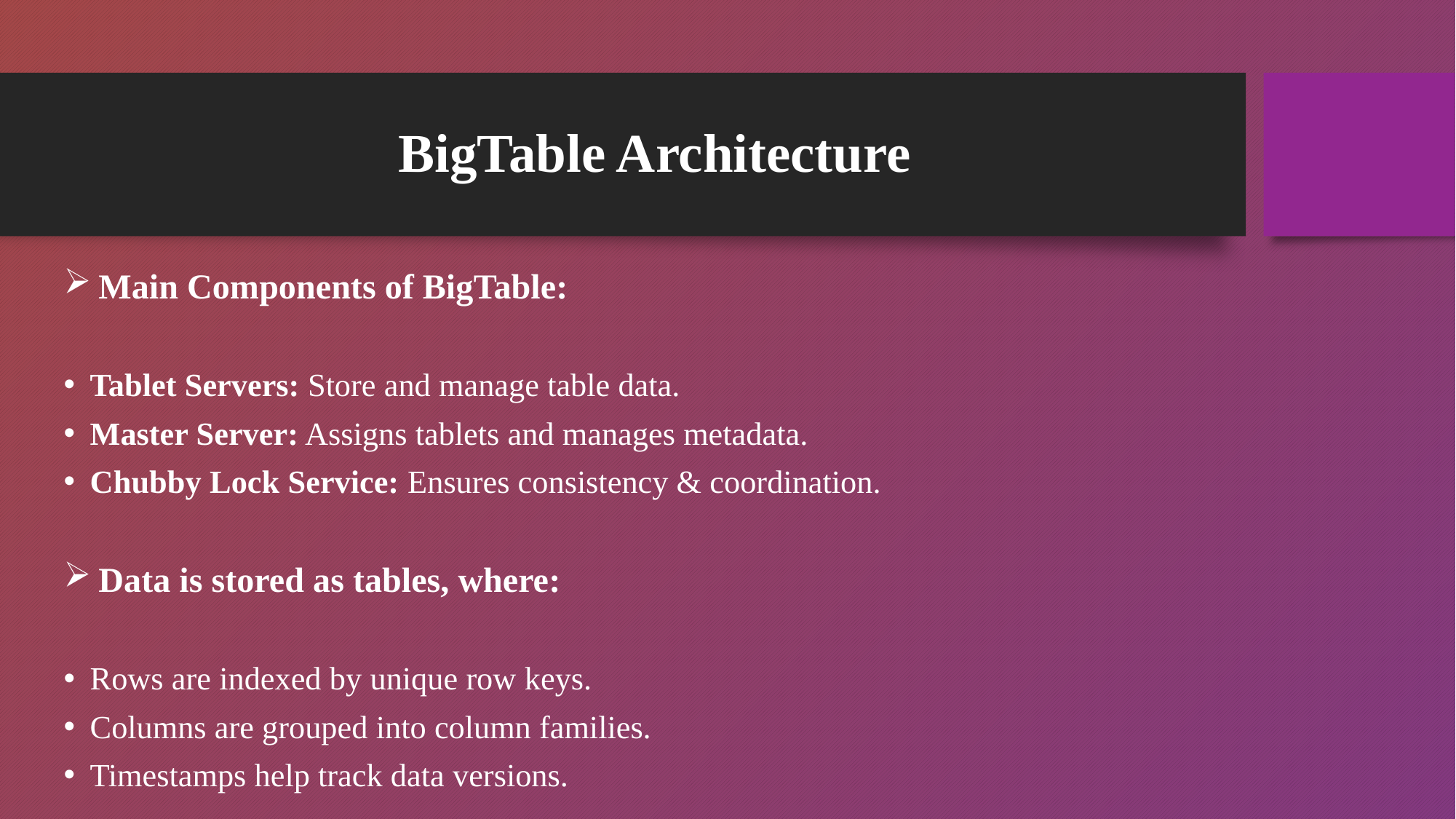

# BigTable Architecture
 Main Components of BigTable:

Tablet Servers: Store and manage table data.
Master Server: Assigns tablets and manages metadata.
Chubby Lock Service: Ensures consistency & coordination.

 Data is stored as tables, where:

Rows are indexed by unique row keys.
Columns are grouped into column families.
Timestamps help track data versions.